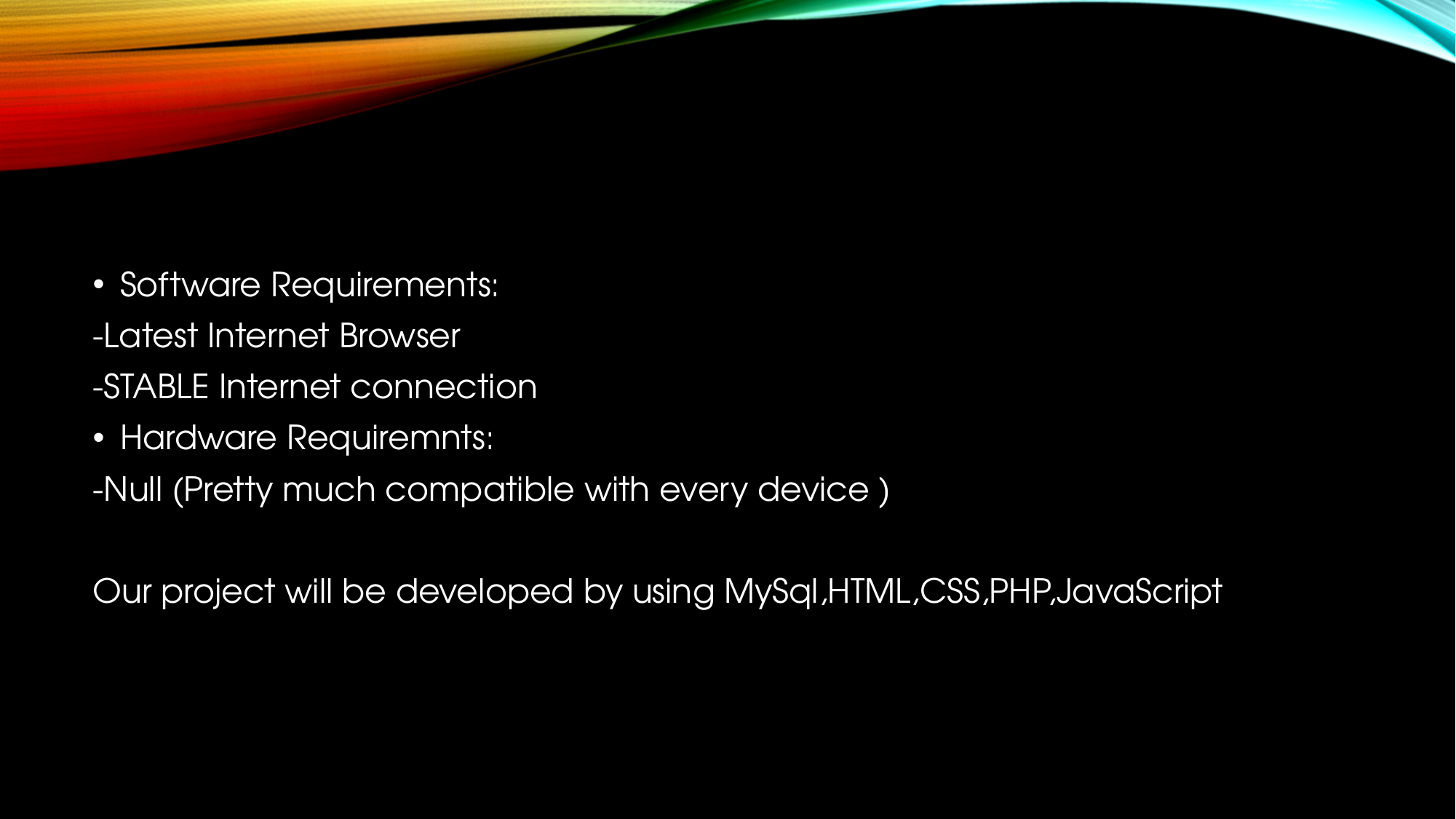

#
Software Requirements:
-Latest Internet Browser
-STABLE Internet connection
Hardware Requiremnts:
-Null (Pretty much compatible with every device )

Our project will be developed by using MySql,HTML,CSS,PHP,JavaScript